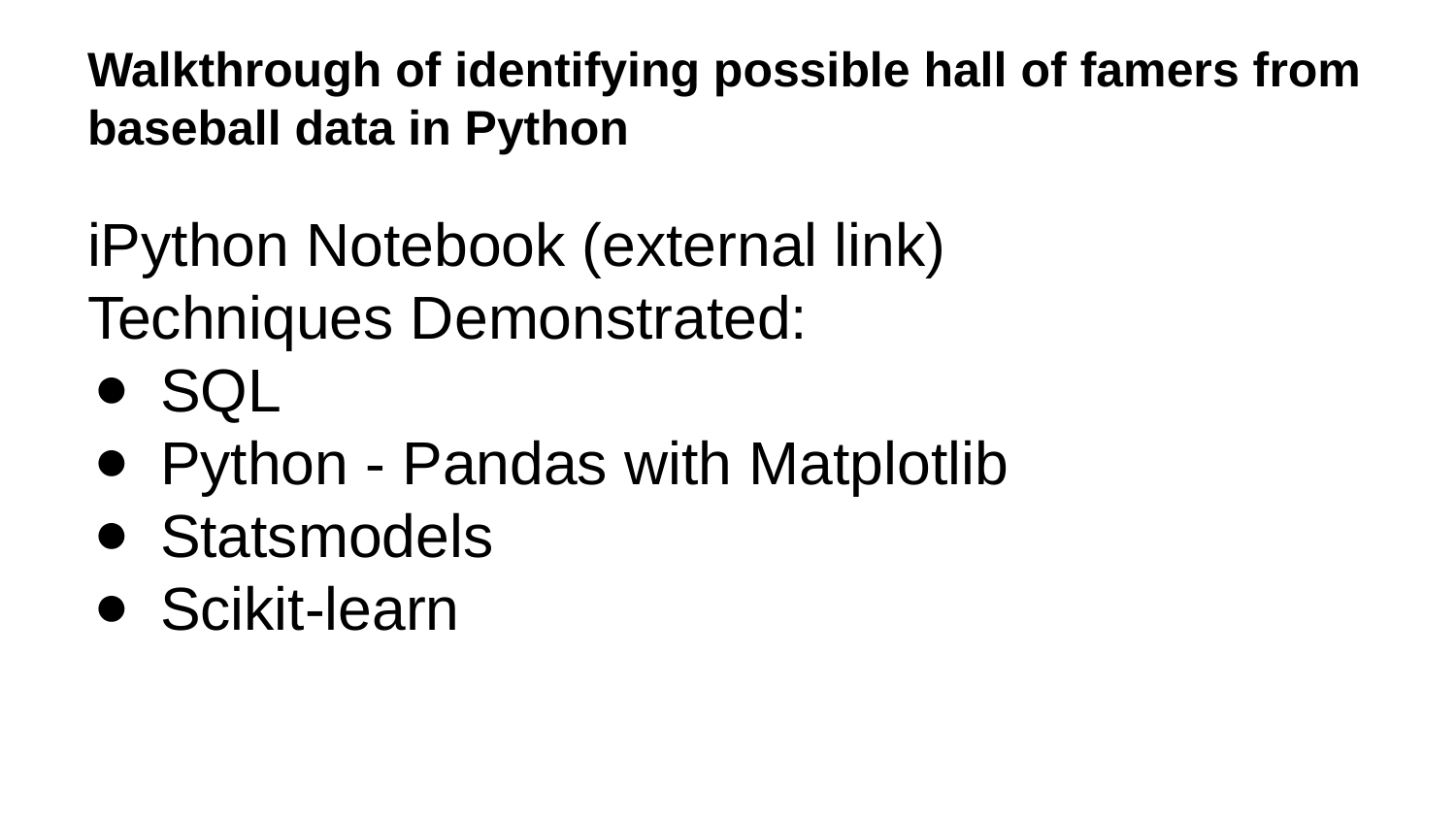

# Walkthrough of identifying possible hall of famers from baseball data in Python
iPython Notebook (external link)
Techniques Demonstrated:
SQL
Python - Pandas with Matplotlib
Statsmodels
Scikit-learn